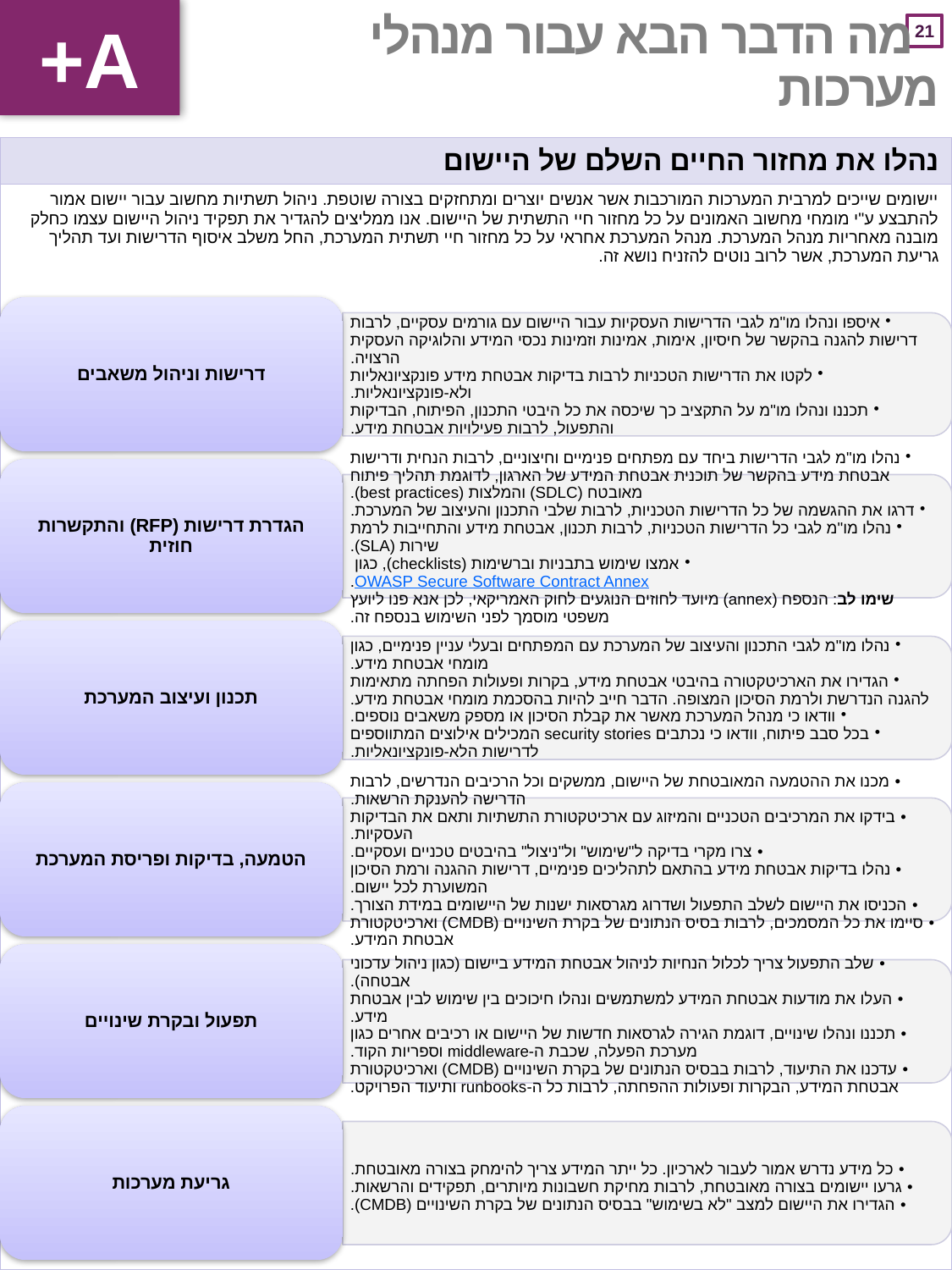

+A
# מה הדבר הבא עבור מנהלי מערכות
| נהלו את מחזור החיים השלם של היישום |
| --- |
| יישומים שייכים למרבית המערכות המורכבות אשר אנשים יוצרים ומתחזקים בצורה שוטפת. ניהול תשתיות מחשוב עבור יישום אמור להתבצע ע"י מומחי מחשוב האמונים על כל מחזור חיי התשתית של היישום. אנו ממליצים להגדיר את תפקיד ניהול היישום עצמו כחלק מובנה מאחריות מנהל המערכת. מנהל המערכת אחראי על כל מחזור חיי תשתית המערכת, החל משלב איסוף הדרישות ועד תהליך גריעת המערכת, אשר לרוב נוטים להזניח נושא זה. |
דרישות וניהול משאבים
תכנון ועיצוב המערכת
גריעת מערכות
הטמעה, בדיקות ופריסת המערכת
תפעול ובקרת שינויים
איספו ונהלו מו"מ לגבי הדרישות העסקיות עבור היישום עם גורמים עסקיים, לרבות דרישות להגנה בהקשר של חיסיון, אימות, אמינות וזמינות נכסי המידע והלוגיקה העסקית הרצויה.
לקטו את הדרישות הטכניות לרבות בדיקות אבטחת מידע פונקציונאליות ולא-פונקציונאליות.
תכננו ונהלו מו"מ על התקציב כך שיכסה את כל היבטי התכנון, הפיתוח, הבדיקות והתפעול, לרבות פעילויות אבטחת מידע.
דרגו את ההגשמה של כל הדרישות הטכניות, לרבות שלבי התכנון והעיצוב של המערכת.
נהלו מו"מ לגבי התכנון והעיצוב של המערכת עם המפתחים ובעלי עניין פנימיים, כגון מומחי אבטחת מידע.
הגדירו את הארכיטקטורה בהיבטי אבטחת מידע, בקרות ופעולות הפחתה מתאימות להגנה הנדרשת ולרמת הסיכון המצופה. הדבר חייב להיות בהסכמת מומחי אבטחת מידע.
וודאו כי מנהל המערכת מאשר את קבלת הסיכון או מספק משאבים נוספים.
בכל סבב פיתוח, וודאו כי נכתבים security stories המכילים אילוצים המתווספים לדרישות הלא-פונקציונאליות.
מכנו את ההטמעה המאובטחת של היישום, ממשקים וכל הרכיבים הנדרשים, לרבות הדרישה להענקת הרשאות.
בידקו את המרכיבים הטכניים והמיזוג עם ארכיטקטורת התשתיות ותאם את הבדיקות העסקיות.
צרו מקרי בדיקה ל"שימוש" ול"ניצול" בהיבטים טכניים ועסקיים.
נהלו בדיקות אבטחת מידע בהתאם לתהליכים פנימיים, דרישות ההגנה ורמת הסיכון המשוערת לכל יישום.
הכניסו את היישום לשלב התפעול ושדרוג מגרסאות ישנות של היישומים במידת הצורך.
שלב התפעול צריך לכלול הנחיות לניהול אבטחת המידע ביישום (כגון ניהול עדכוני אבטחה).
העלו את מודעות אבטחת המידע למשתמשים ונהלו חיכוכים בין שימוש לבין אבטחת מידע.
תכננו ונהלו שינויים, דוגמת הגירה לגרסאות חדשות של היישום או רכיבים אחרים כגון מערכת הפעלה, שכבת ה-middleware וספריות הקוד.
כל מידע נדרש אמור לעבור לארכיון. כל ייתר המידע צריך להימחק בצורה מאובטחת.
גרעו יישומים בצורה מאובטחת, לרבות מחיקת חשבונות מיותרים, תפקידים והרשאות.